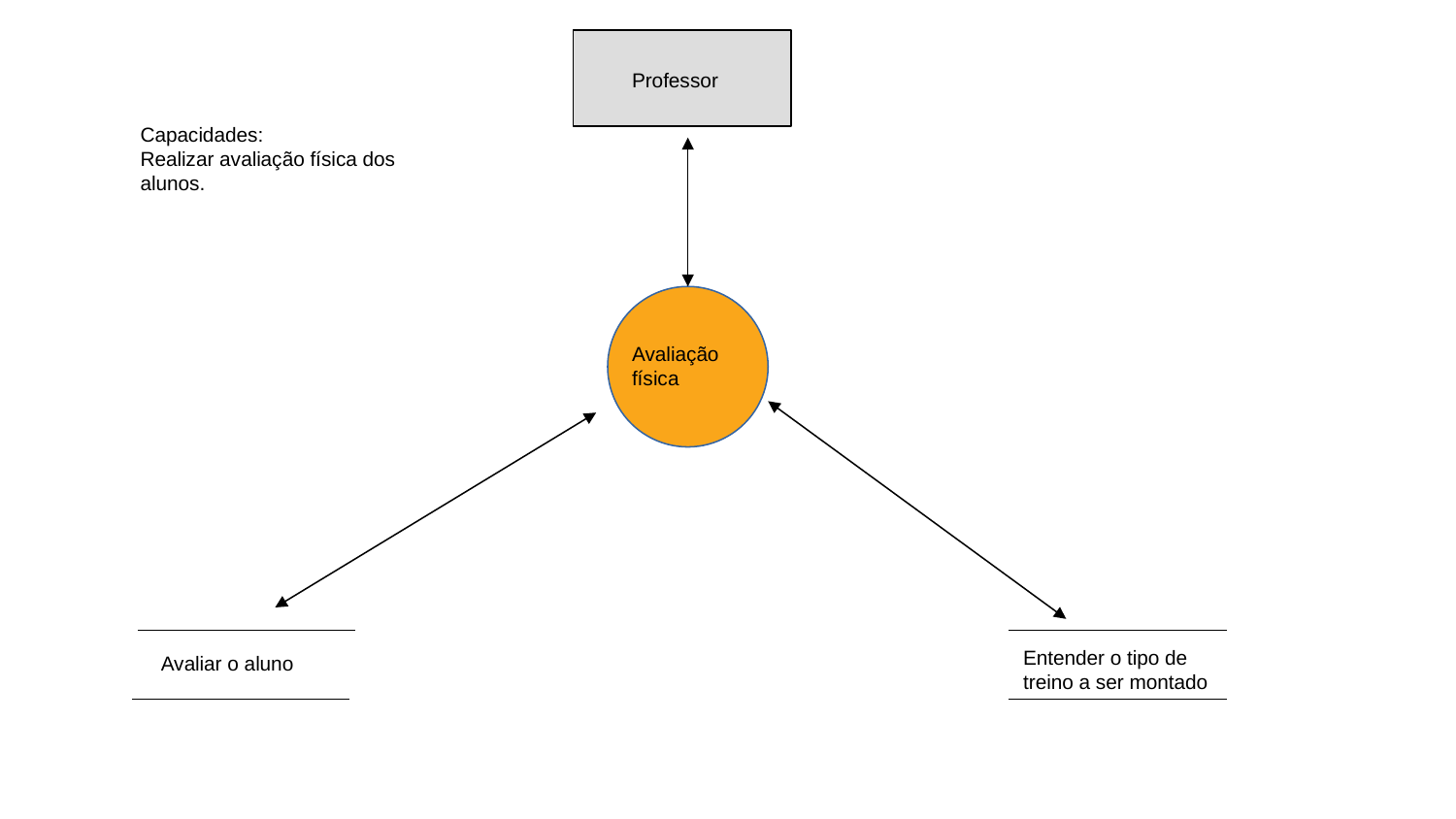

Professor
Capacidades:
Realizar avaliação física dos alunos.

Avaliação física
Entender o tipo de treino a ser montado
Avaliar o aluno